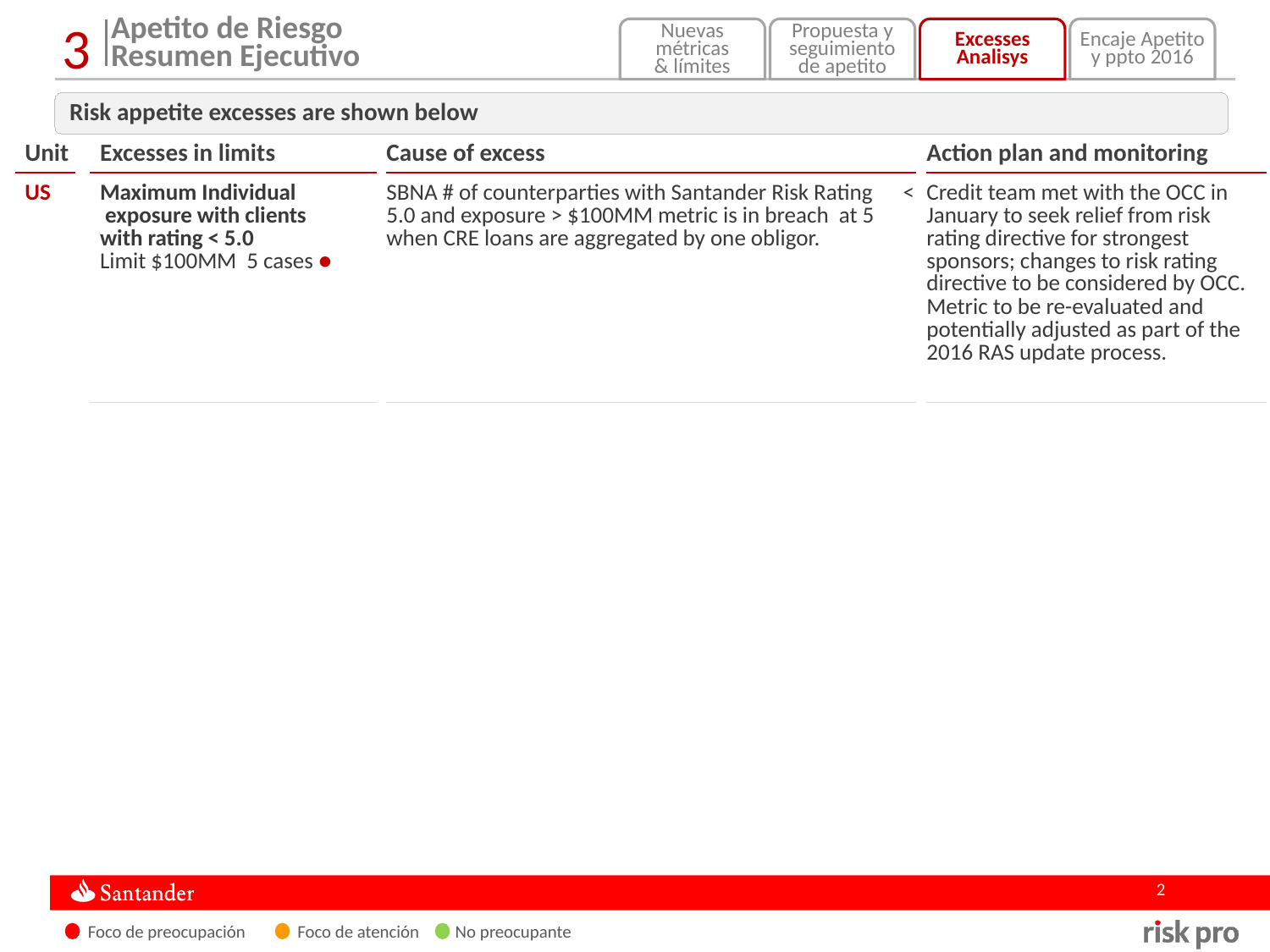

Apetito de Riesgo
Resumen Ejecutivo
Nuevas métricas
& límites
Propuesta y seguimiento de apetito
Excesses Analisys
Encaje Apetito y ppto 2016
3
Risk appetite excesses are shown below
| Unit |  | Excesses in limits |  | Cause of excess |  | Action plan and monitoring |
| --- | --- | --- | --- | --- | --- | --- |
| US |  | Maximum Individual exposure with clients with rating < 5.0 Limit $100MM 5 cases ● |  | SBNA # of counterparties with Santander Risk Rating < 5.0 and exposure > $100MM metric is in breach at 5 when CRE loans are aggregated by one obligor. |  | Credit team met with the OCC in January to seek relief from risk rating directive for strongest sponsors; changes to risk rating directive to be considered by OCC. Metric to be re-evaluated and potentially adjusted as part of the 2016 RAS update process. |
                         Foco de preocupación             Foco de atención         No preocupante